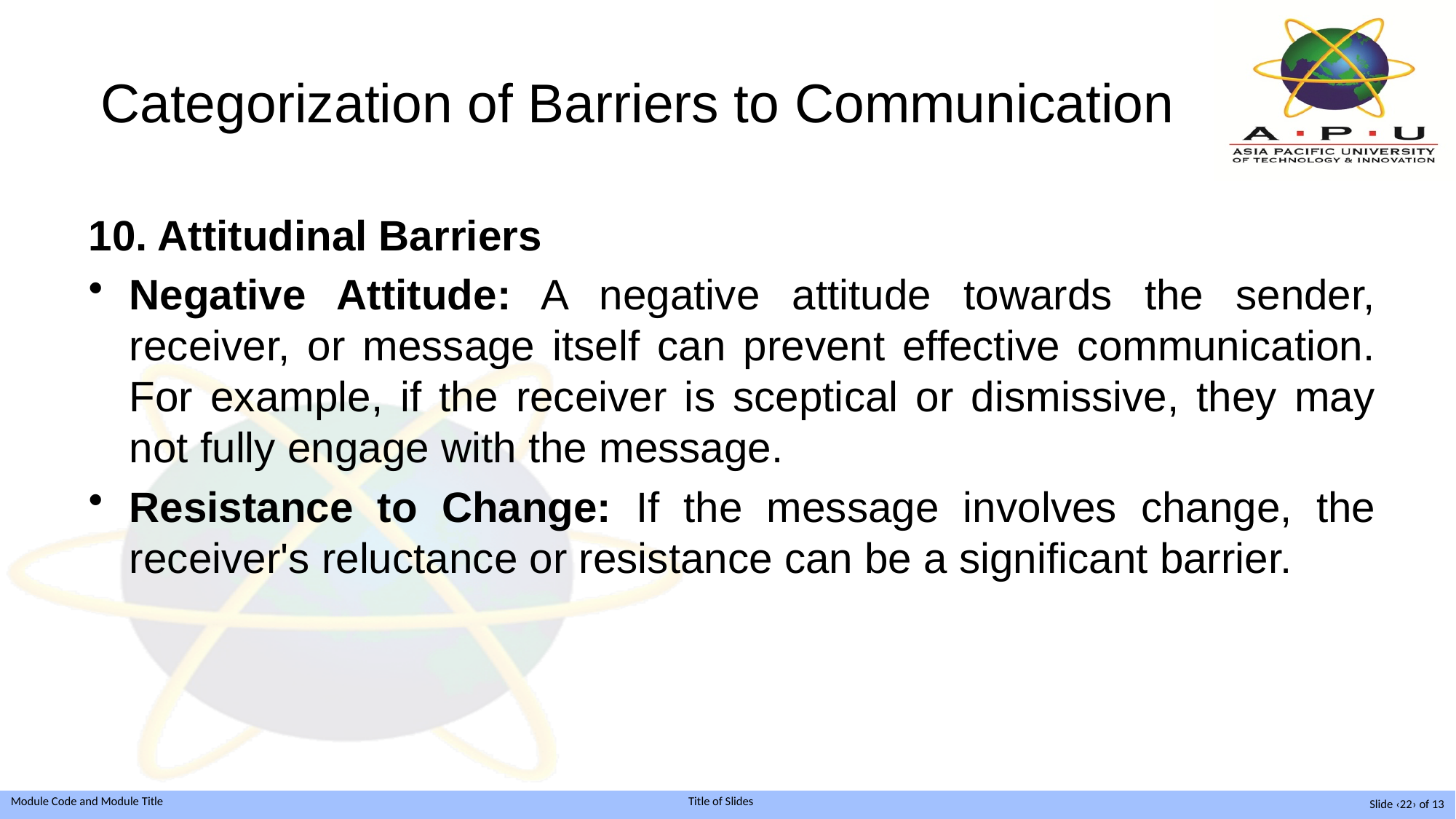

# Categorization of Barriers to Communication
10. Attitudinal Barriers
Negative Attitude: A negative attitude towards the sender, receiver, or message itself can prevent effective communication. For example, if the receiver is sceptical or dismissive, they may not fully engage with the message.
Resistance to Change: If the message involves change, the receiver's reluctance or resistance can be a significant barrier.

Slide ‹22› of 13